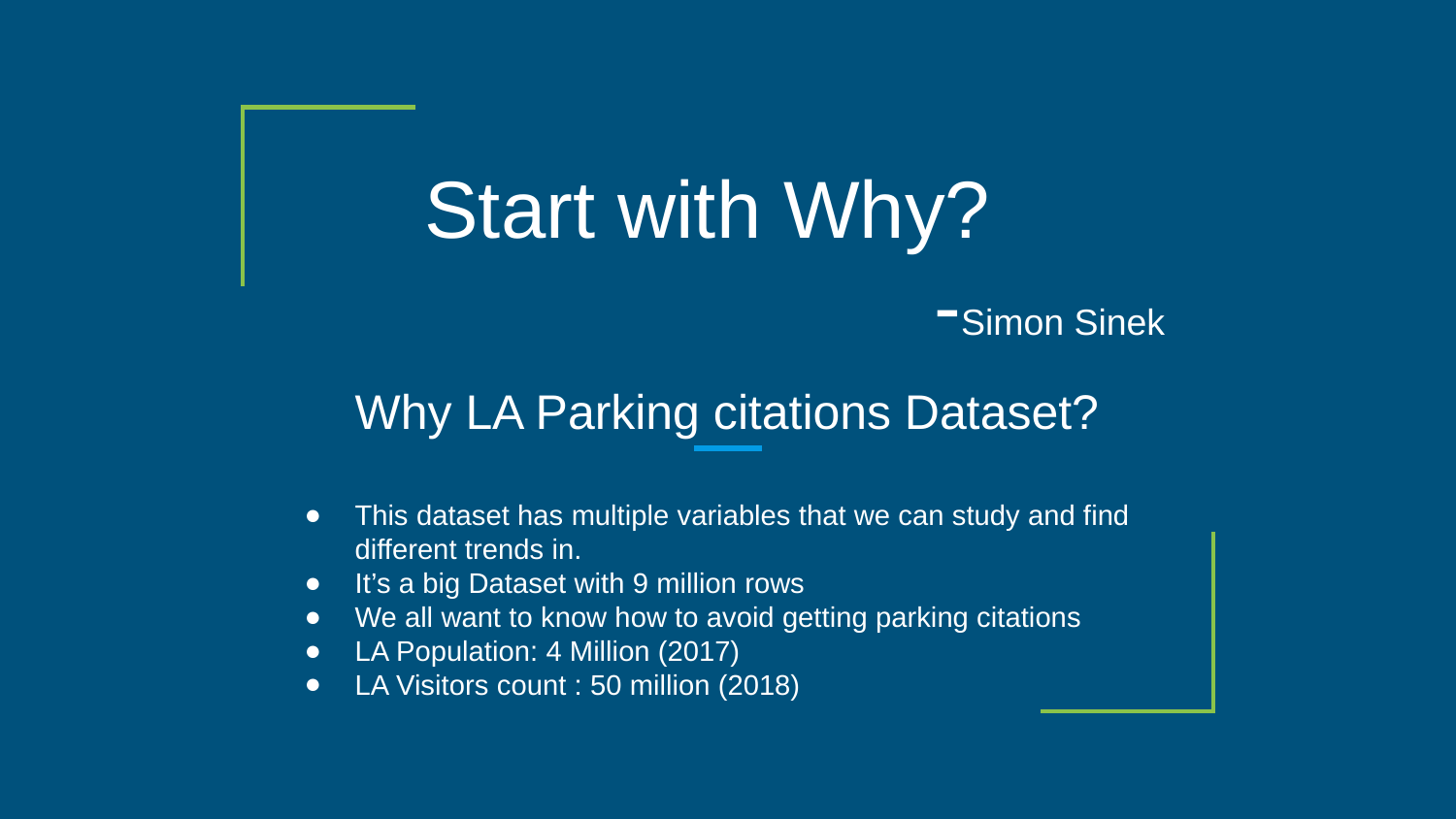

# Start with Why?
   -Simon Sinek
Why LA Parking citations Dataset?

This dataset has multiple variables that we can study and find different trends in.
It’s a big Dataset with 9 million rows
We all want to know how to avoid getting parking citations
LA Population: 4 Million (2017)
LA Visitors count : 50 million (2018)